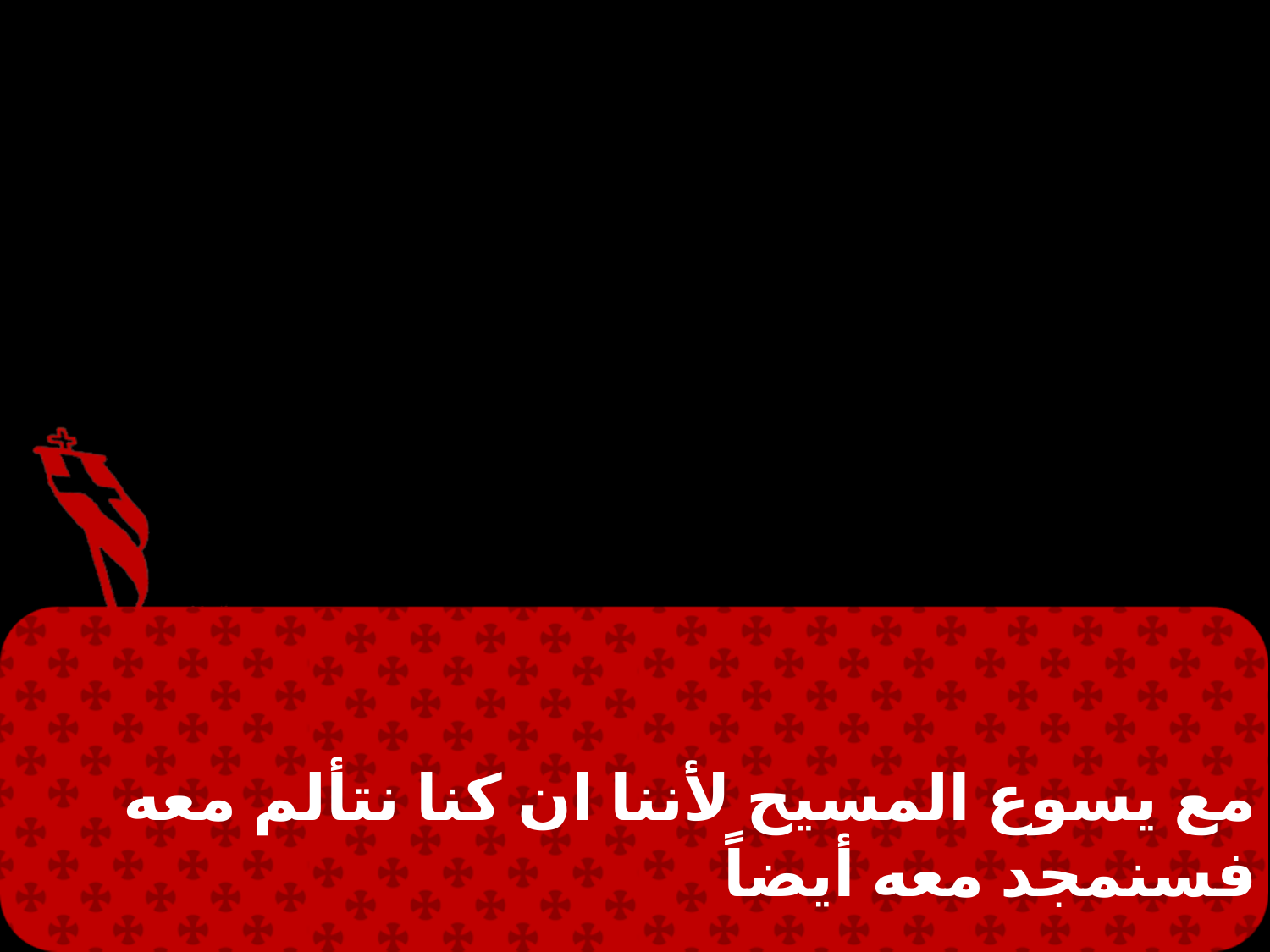

مع يسوع المسيح لأننا ان كنا نتألم معه فسنمجد معه أيضاً